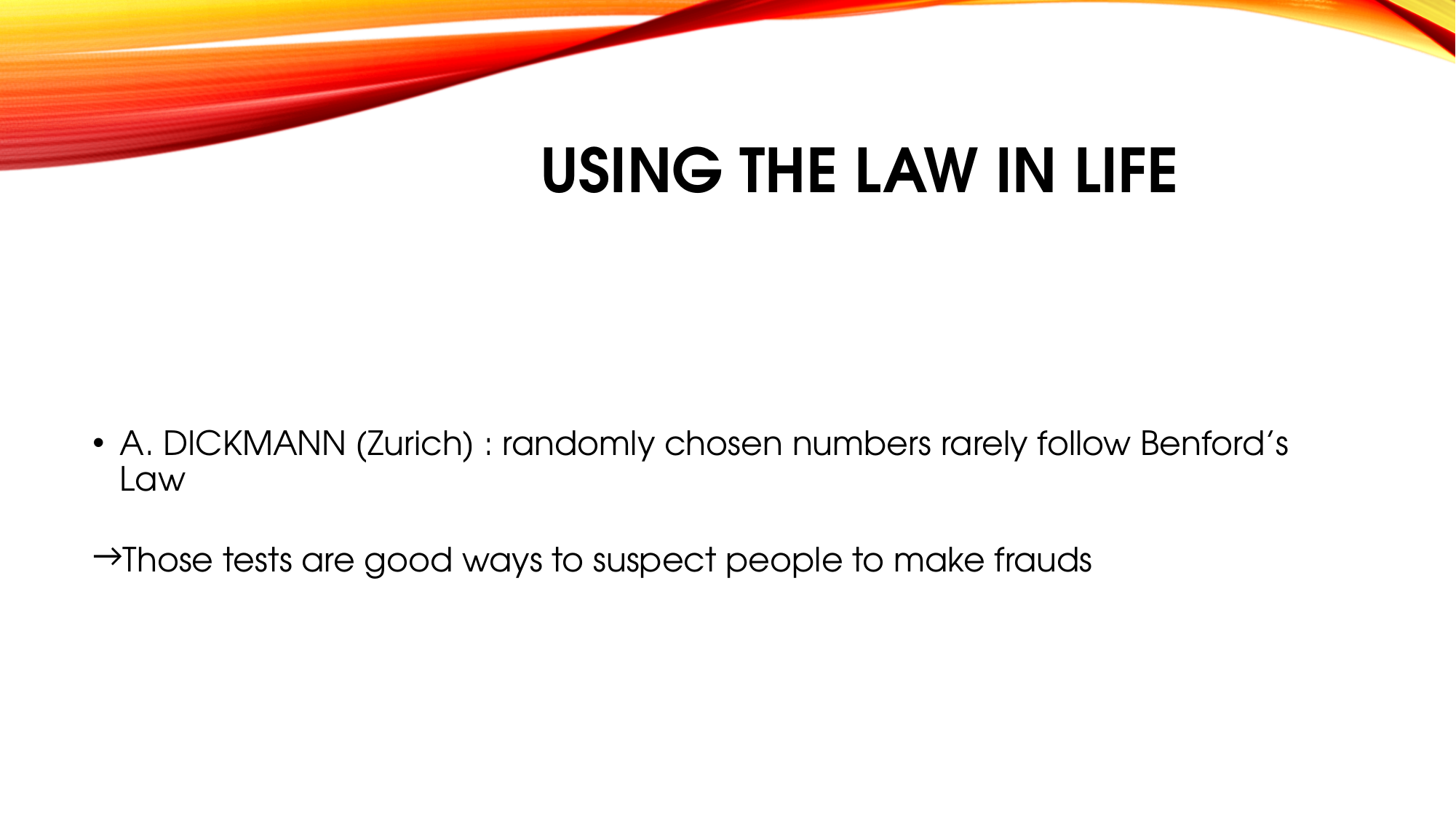

Using the Law in life
A. DICKMANN (Zurich) : randomly chosen numbers rarely follow Benford’s Law

Those tests are good ways to suspect people to make frauds